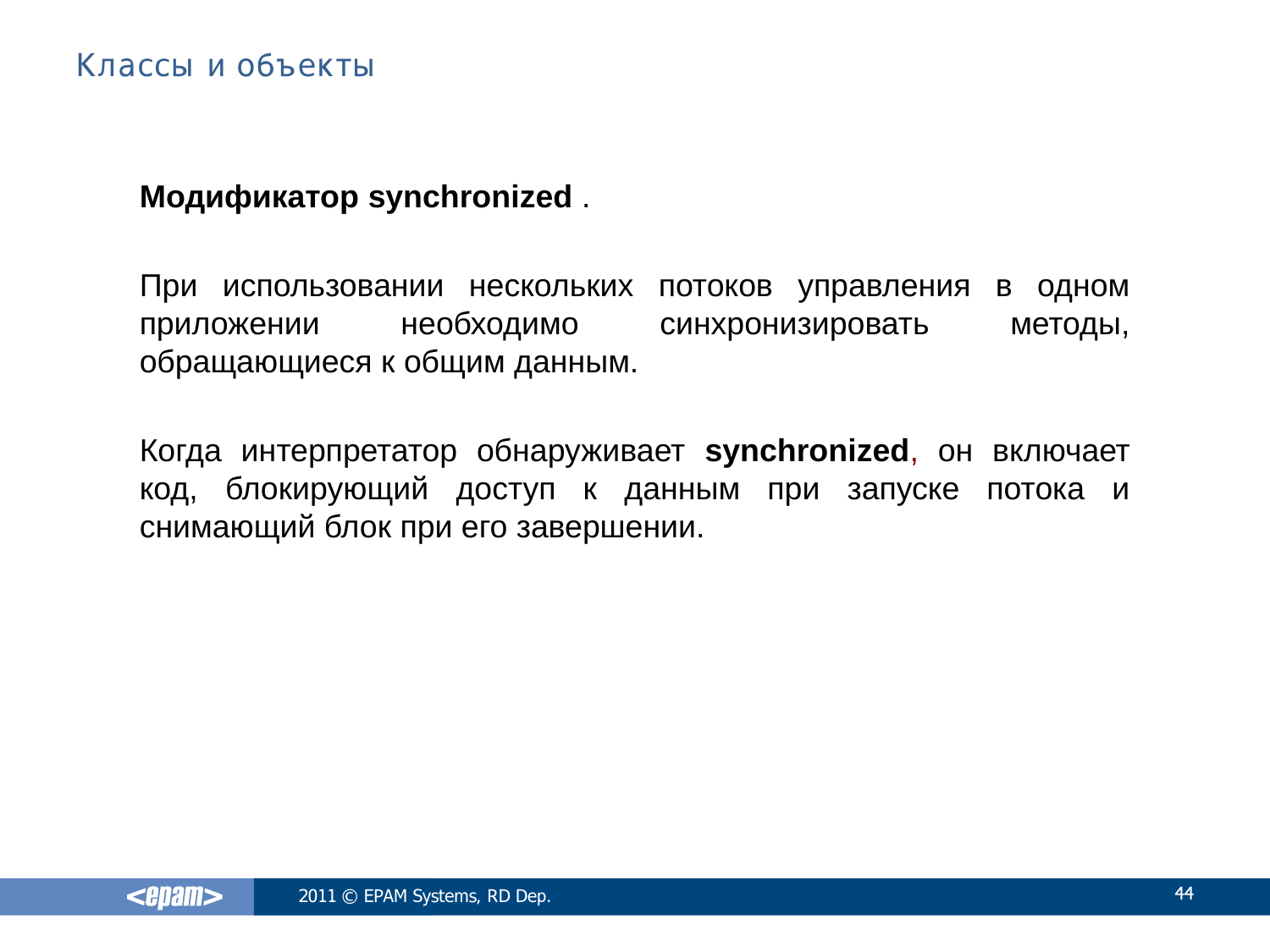

# Классы и объекты
Модификатор synchronized .

При использовании нескольких потоков управления в одном приложении необходимо синхронизировать методы, обращающиеся к общим данным.

Когда интерпретатор обнаруживает synchronized, он включает код, блокирующий доступ к данным при запуске потока и снимающий блок при его завершении.

44
2011 © EPAM Systems, RD Dep.